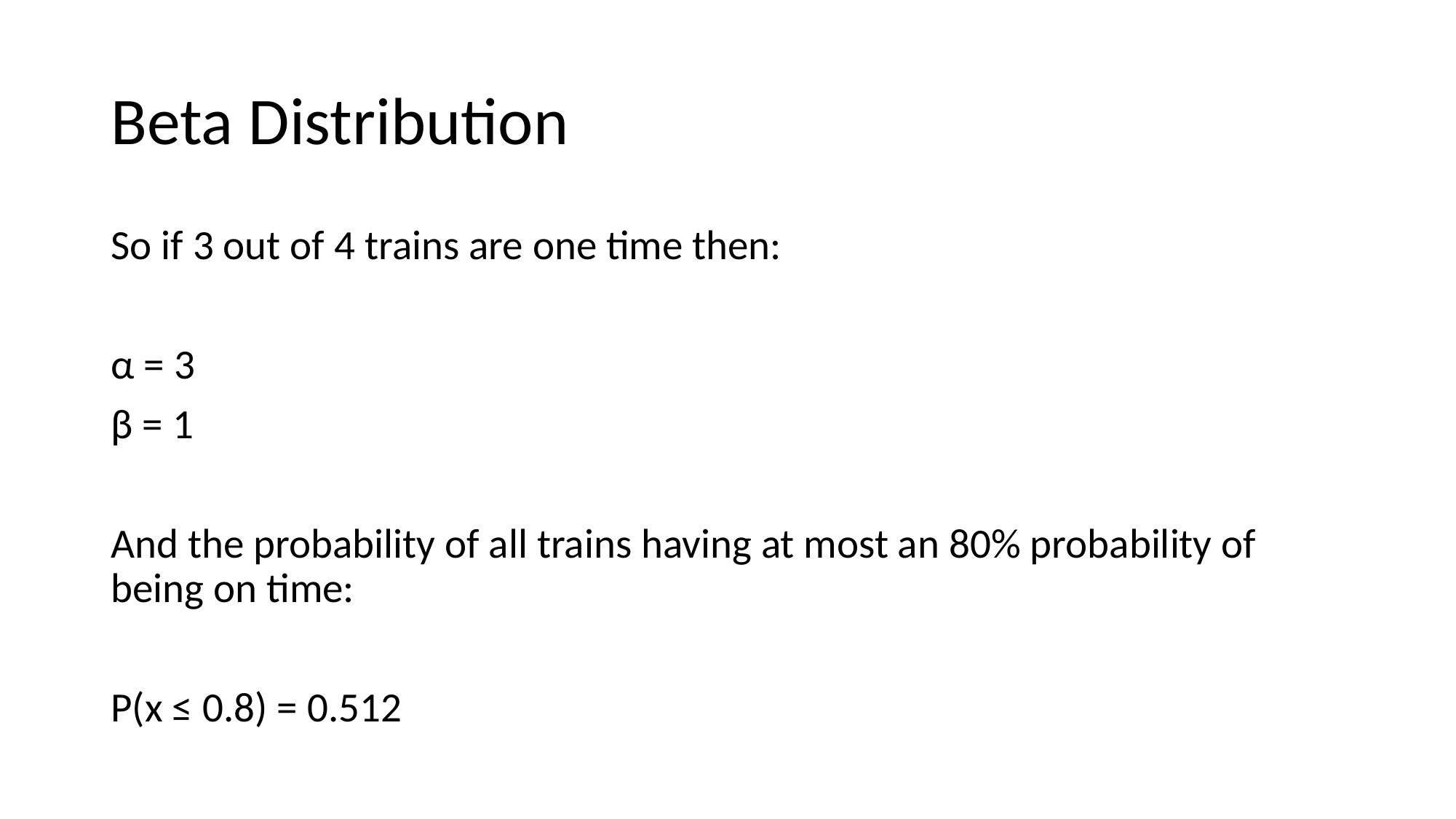

# Beta Distribution
So if 3 out of 4 trains are one time then:

α = 3
β = 1

And the probability of all trains having at most an 80% probability of being on time:

P(x ≤ 0.8) = 0.512